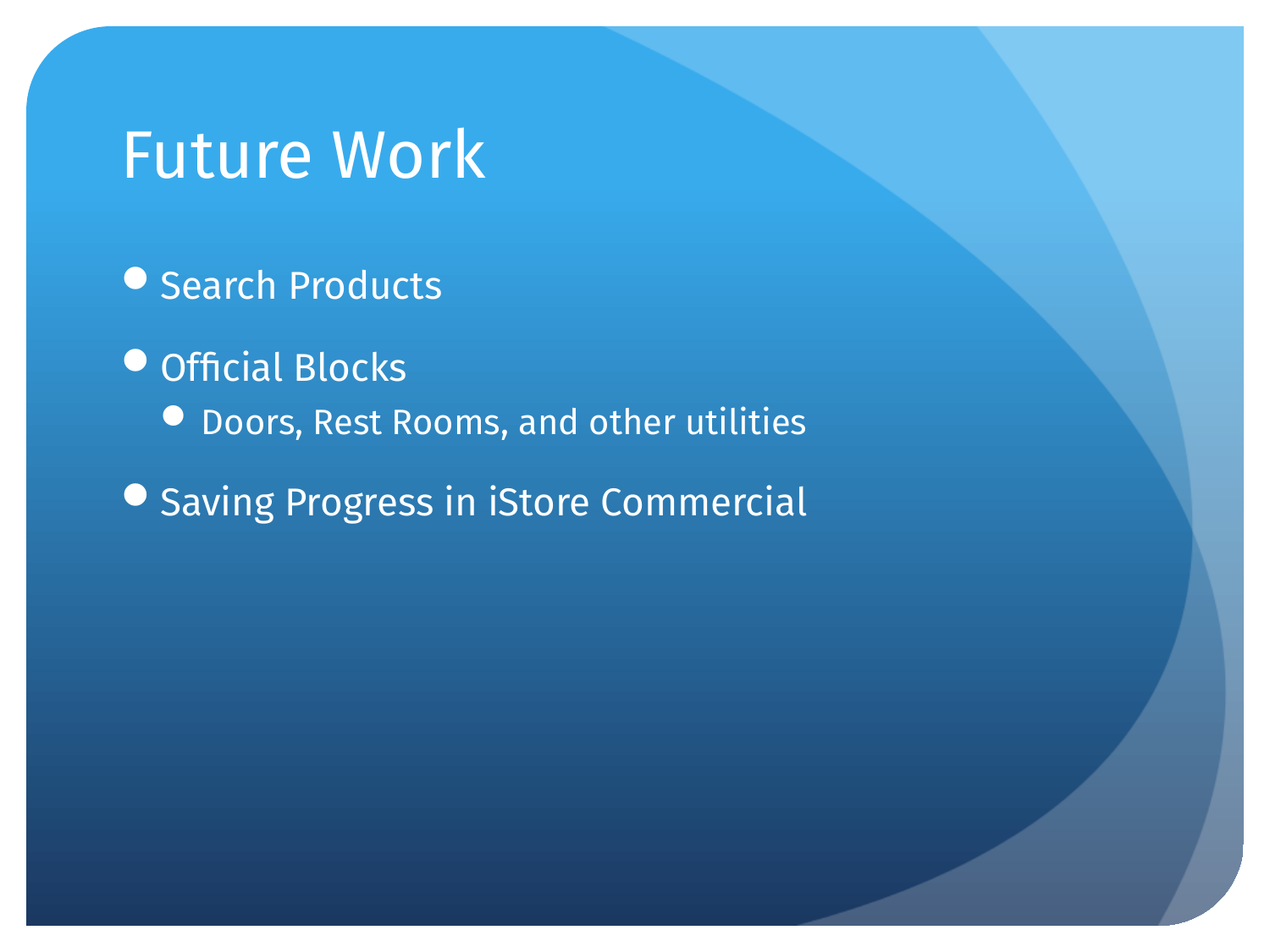

# Future Work
Search Products
Official Blocks
Doors, Rest Rooms, and other utilities
Saving Progress in iStore Commercial